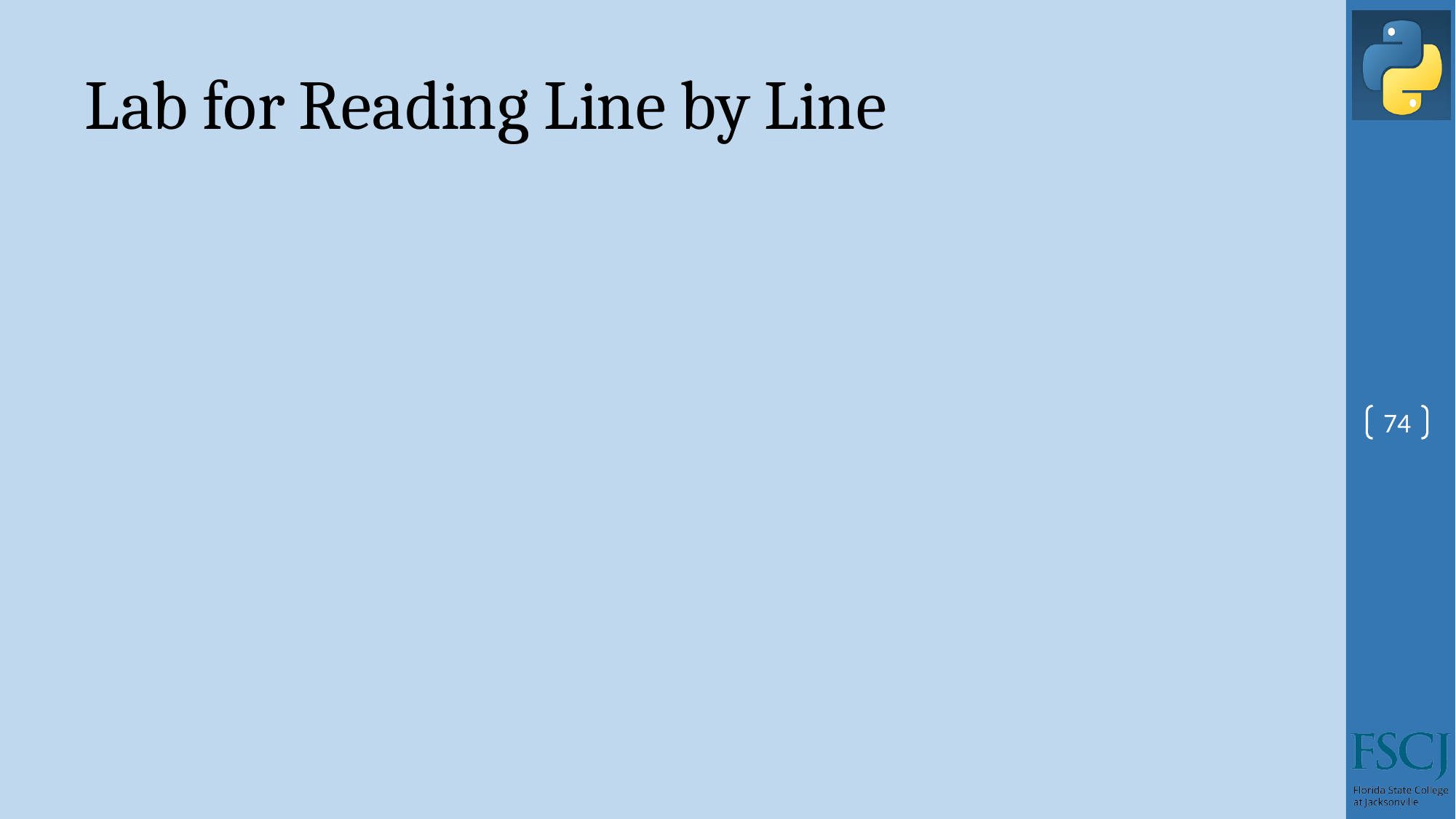

# Lab for Reading Line by Line
74